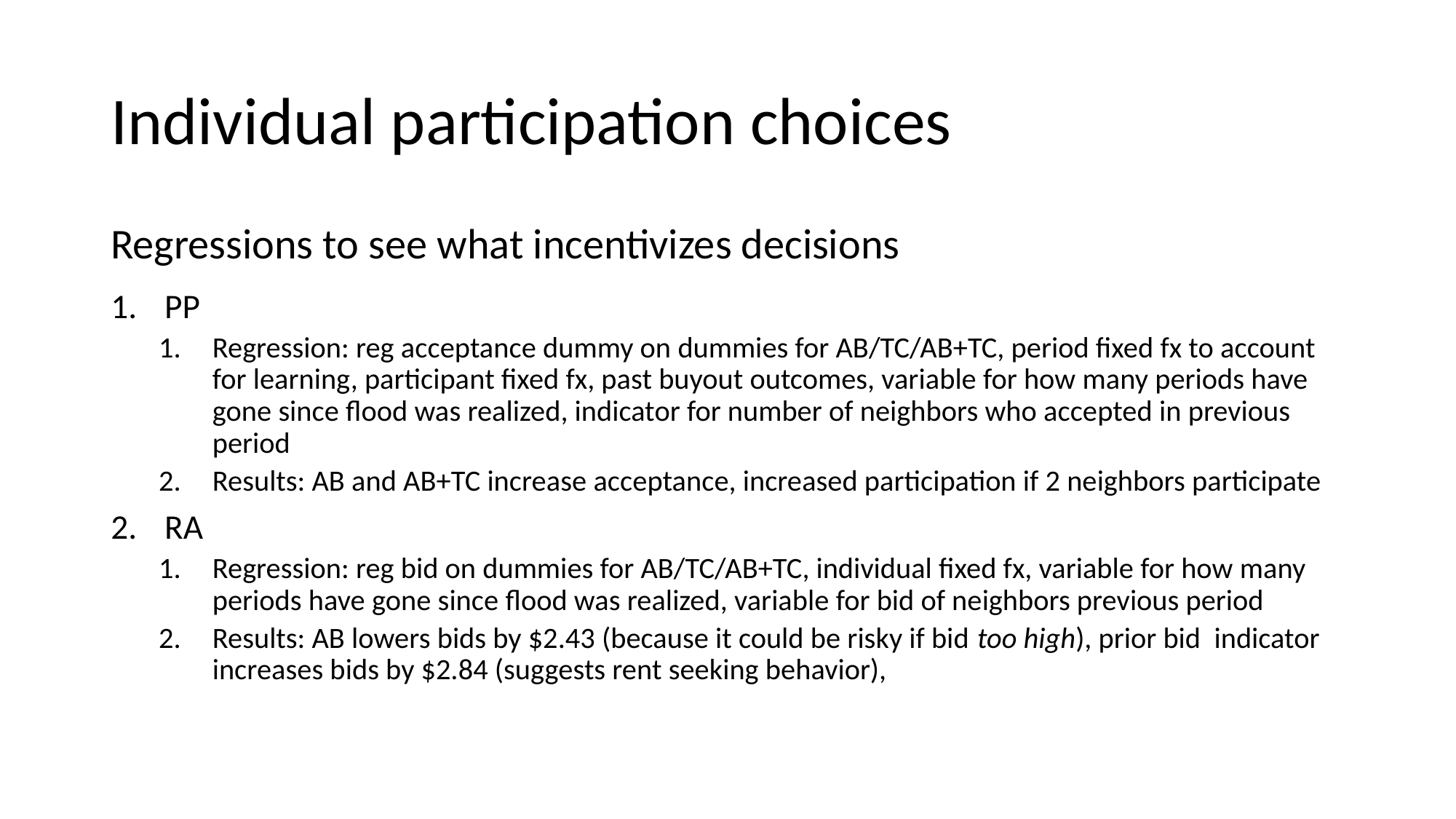

# Individual participation choices
Regressions to see what incentivizes decisions
PP
Regression: reg acceptance dummy on dummies for AB/TC/AB+TC, period fixed fx to account for learning, participant fixed fx, past buyout outcomes, variable for how many periods have gone since flood was realized, indicator for number of neighbors who accepted in previous period
Results: AB and AB+TC increase acceptance, increased participation if 2 neighbors participate
RA
Regression: reg bid on dummies for AB/TC/AB+TC, individual fixed fx, variable for how many periods have gone since flood was realized, variable for bid of neighbors previous period
Results: AB lowers bids by $2.43 (because it could be risky if bid too high), prior bid  indicator increases bids by $2.84 (suggests rent seeking behavior),